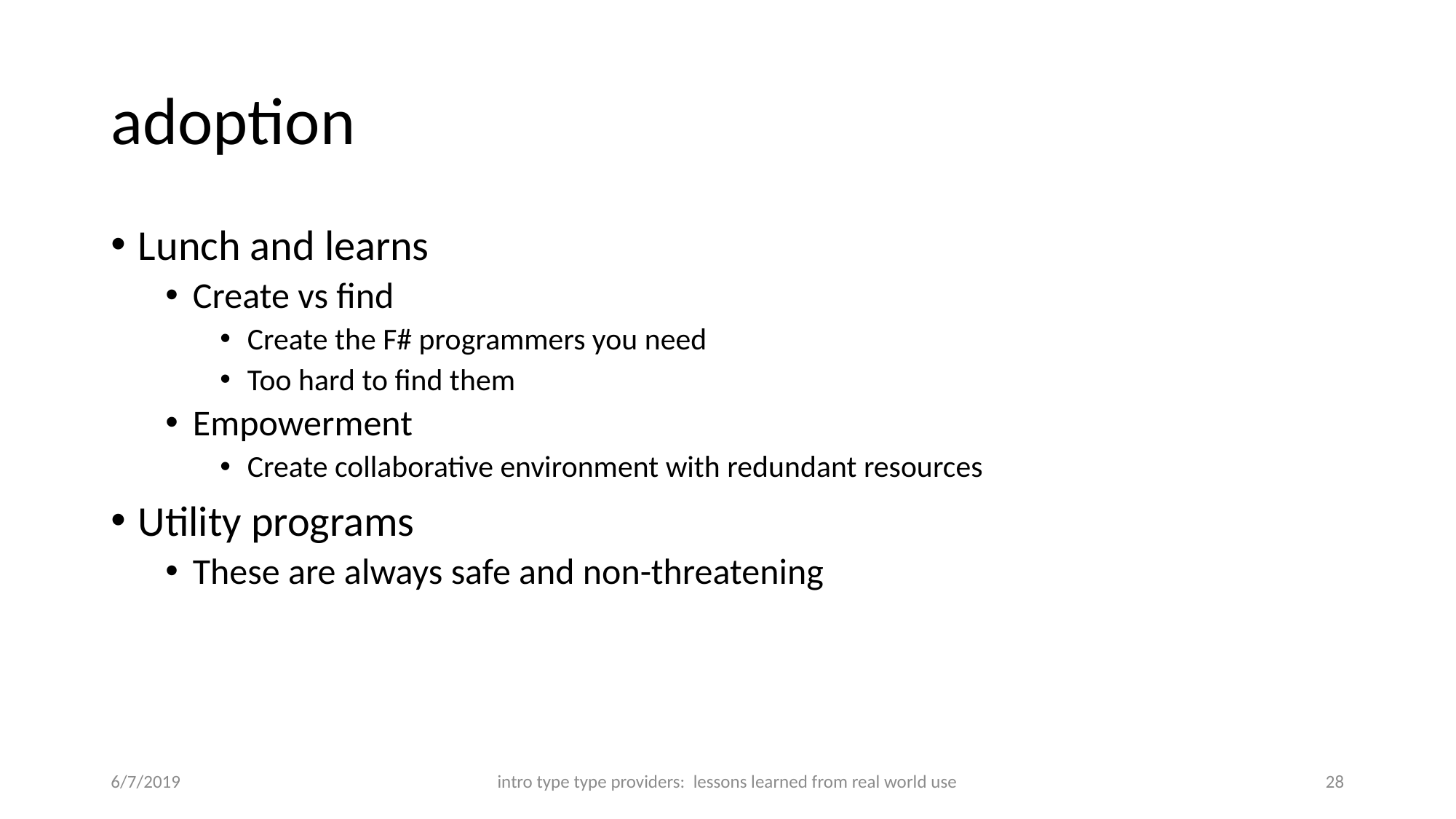

# adoption
Lunch and learns
Create vs find
Create the F# programmers you need
Too hard to find them
Empowerment
Create collaborative environment with redundant resources
Utility programs
These are always safe and non-threatening
6/7/2019
intro type type providers:  lessons learned from real world use
28